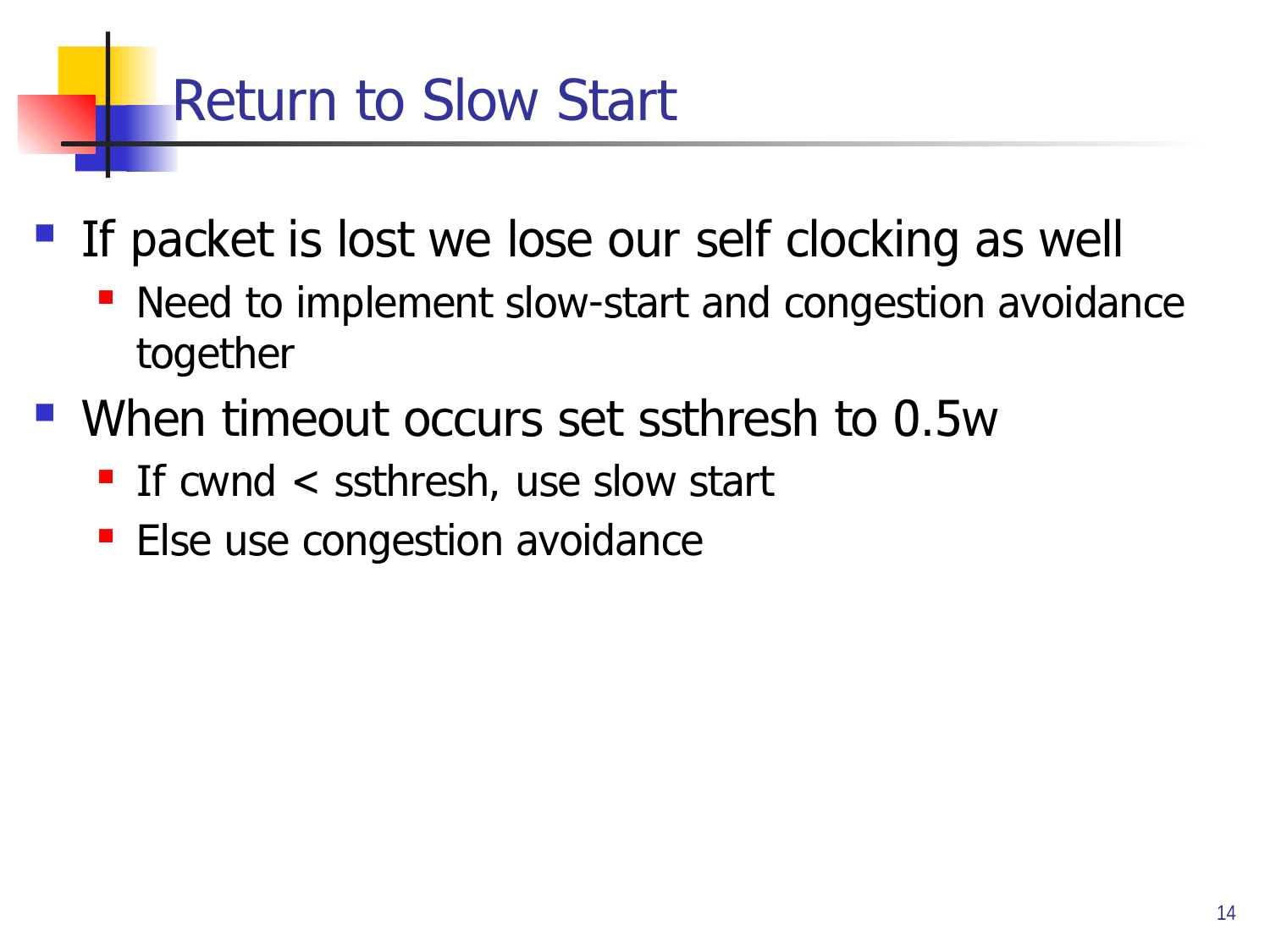

# Return to Slow Start
If packet is lost we lose our self clocking as well
Need to implement slow-start and congestion avoidance together
When timeout occurs set ssthresh to 0.5w
If cwnd < ssthresh, use slow start
Else use congestion avoidance
14